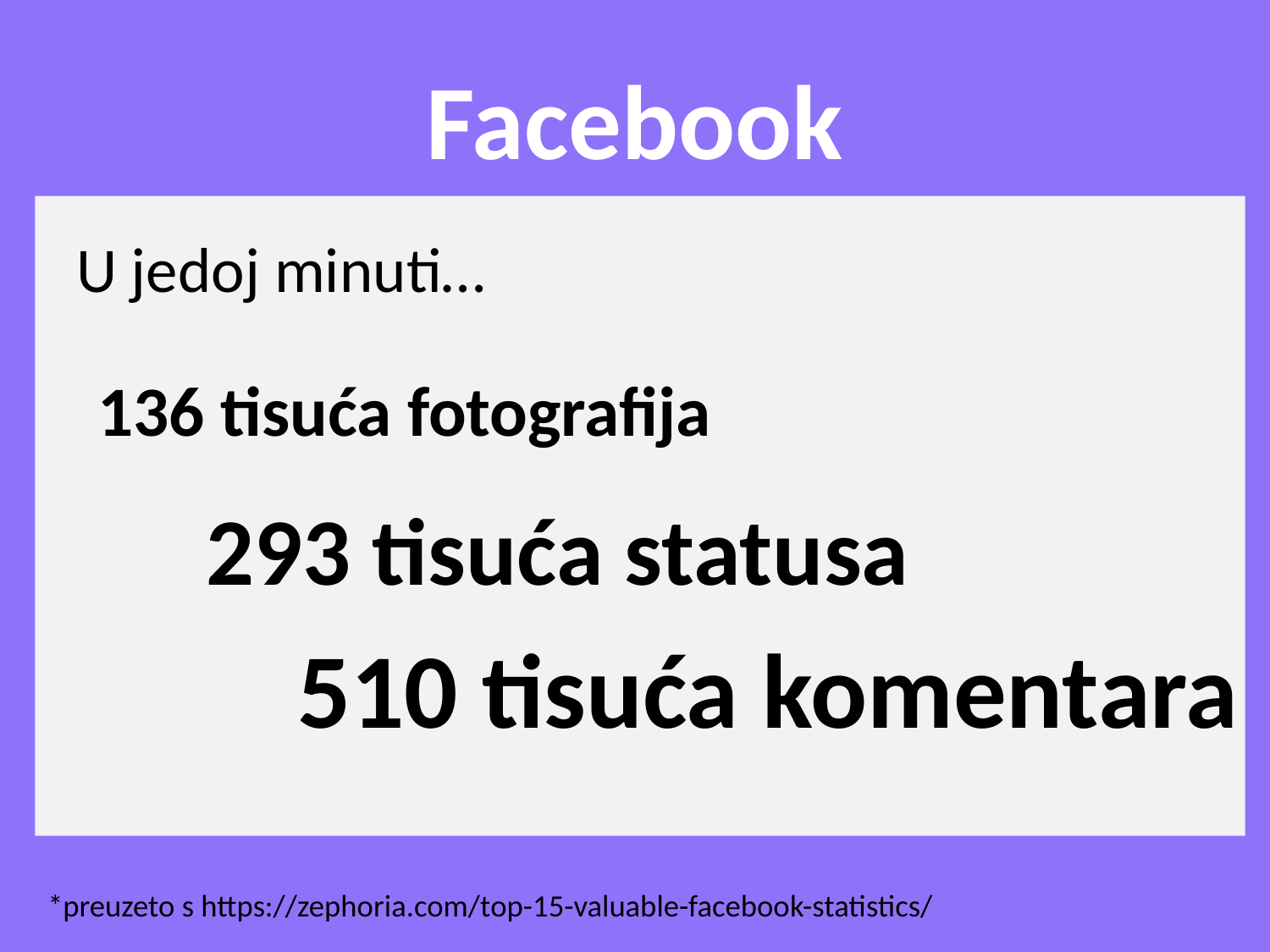

# Facebook

U jedoj minuti…
136 tisuća fotografija
293 tisuća statusa
510 tisuća komentara
*preuzeto s https://zephoria.com/top-15-valuable-facebook-statistics/